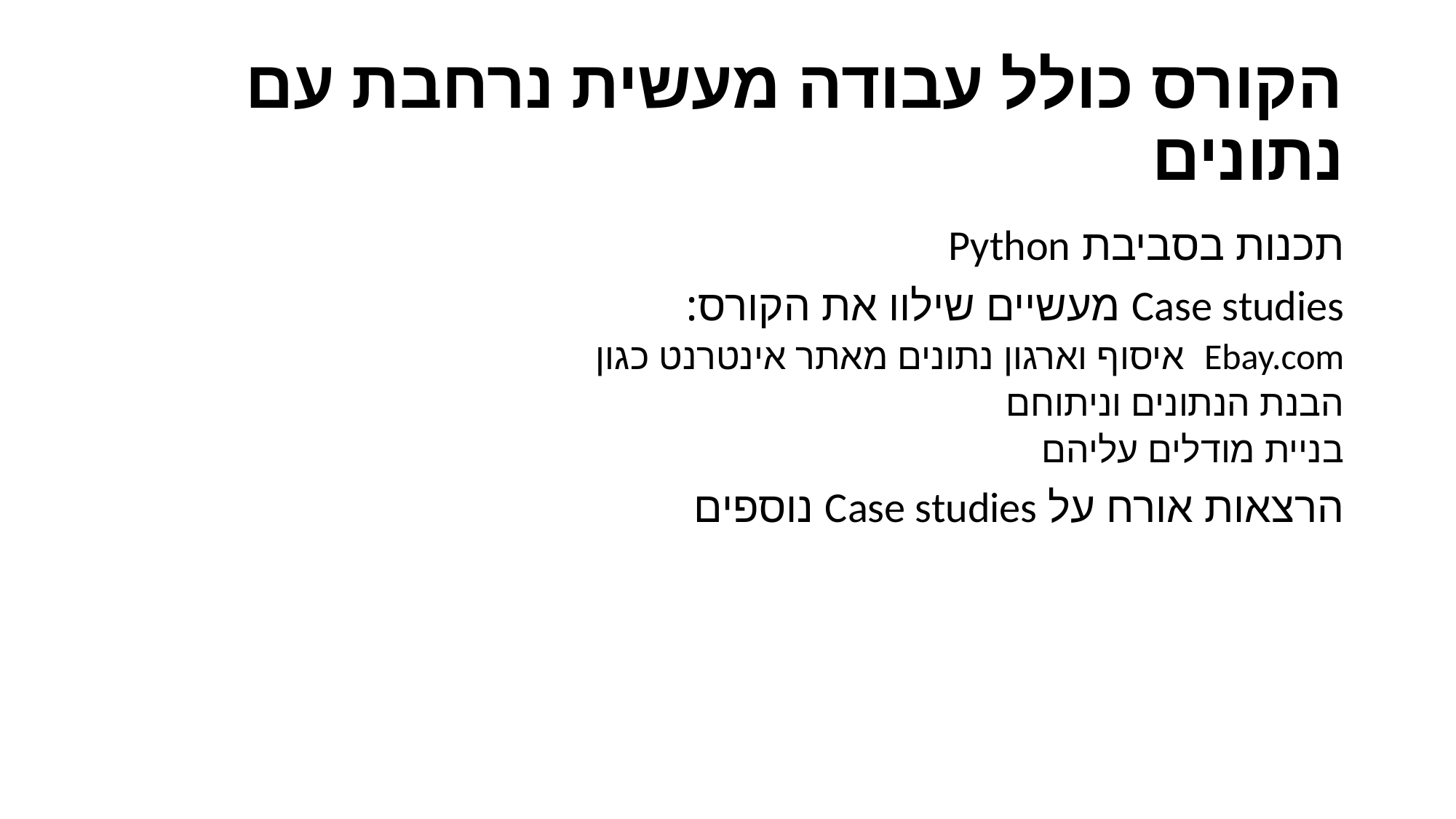

# הקורס כולל עבודה מעשית נרחבת עם נתונים
תכנות בסביבת Python
Case studies מעשיים שילוו את הקורס:
איסוף וארגון נתונים מאתר אינטרנט כגון  Ebay.com
הבנת הנתונים וניתוחם
בניית מודלים עליהם
הרצאות אורח על Case studies נוספים